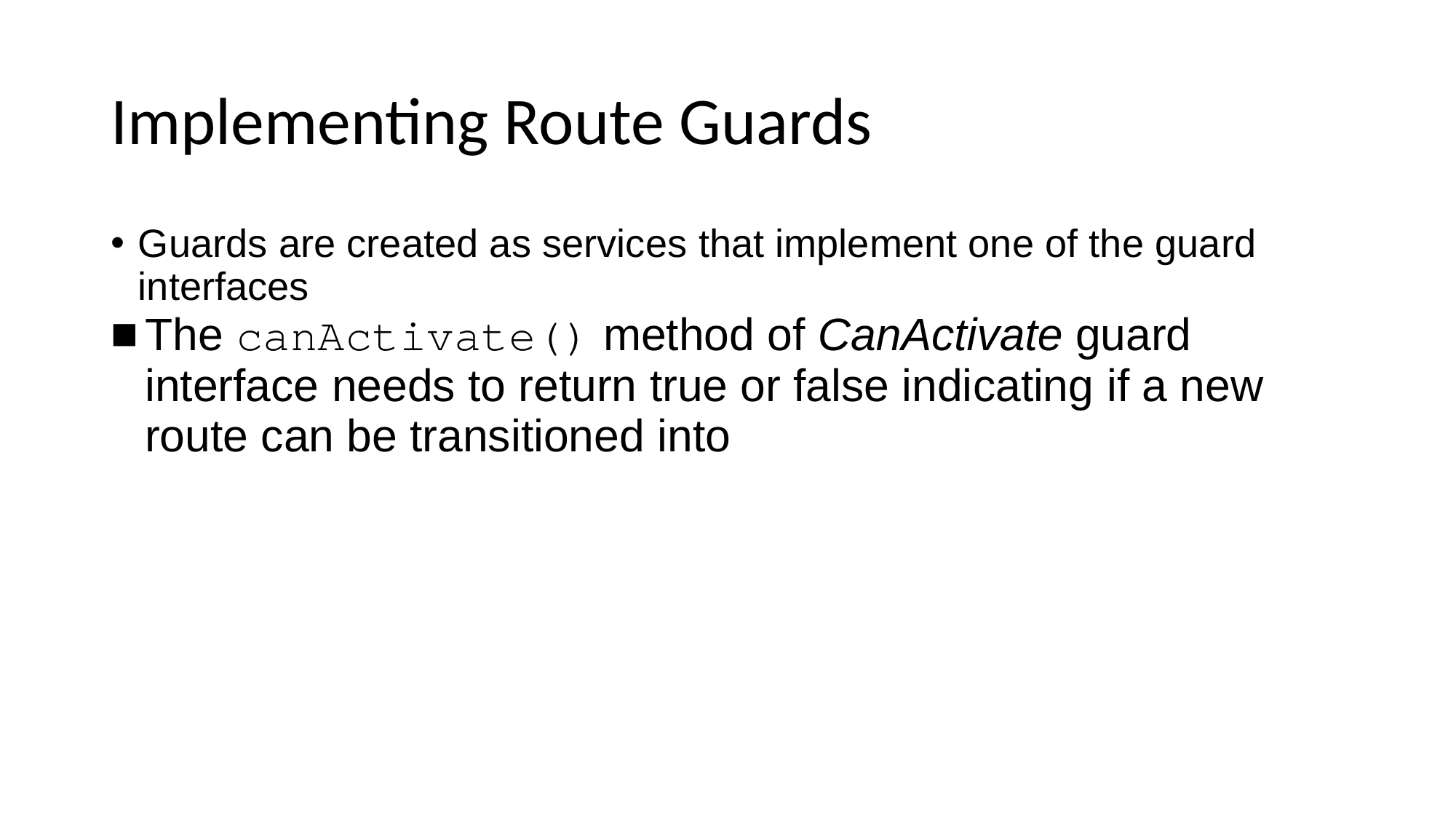

# Implementing Route Guards
Guards are created as services that implement one of the guard interfaces
The canActivate() method of CanActivate guard interface needs to return true or false indicating if a new route can be transitioned into